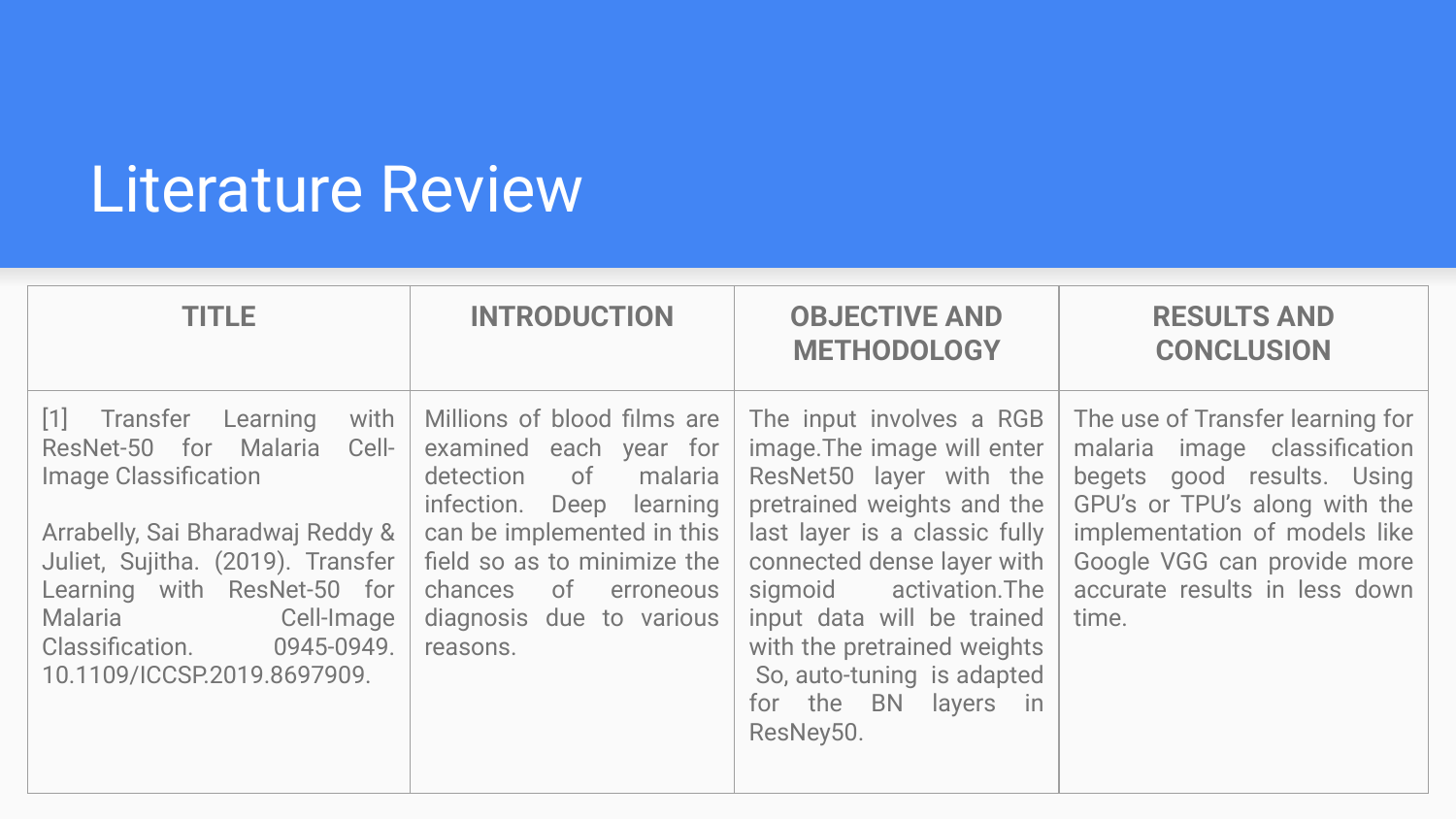

# Literature Review
| TITLE | INTRODUCTION | OBJECTIVE AND METHODOLOGY | RESULTS AND CONCLUSION |
| --- | --- | --- | --- |
| [1] Transfer Learning with ResNet-50 for Malaria Cell-Image Classification Arrabelly, Sai Bharadwaj Reddy & Juliet, Sujitha. (2019). Transfer Learning with ResNet-50 for Malaria Cell-Image Classification. 0945-0949. 10.1109/ICCSP.2019.8697909. | Millions of blood films are examined each year for detection of malaria infection. Deep learning can be implemented in this field so as to minimize the chances of erroneous diagnosis due to various reasons. | The input involves a RGB image.The image will enter ResNet50 layer with the pretrained weights and the last layer is a classic fully connected dense layer with sigmoid activation.The input data will be trained with the pretrained weights So, auto-tuning is adapted for the BN layers in ResNey50. | The use of Transfer learning for malaria image classification begets good results. Using GPU’s or TPU’s along with the implementation of models like Google VGG can provide more accurate results in less down time. |